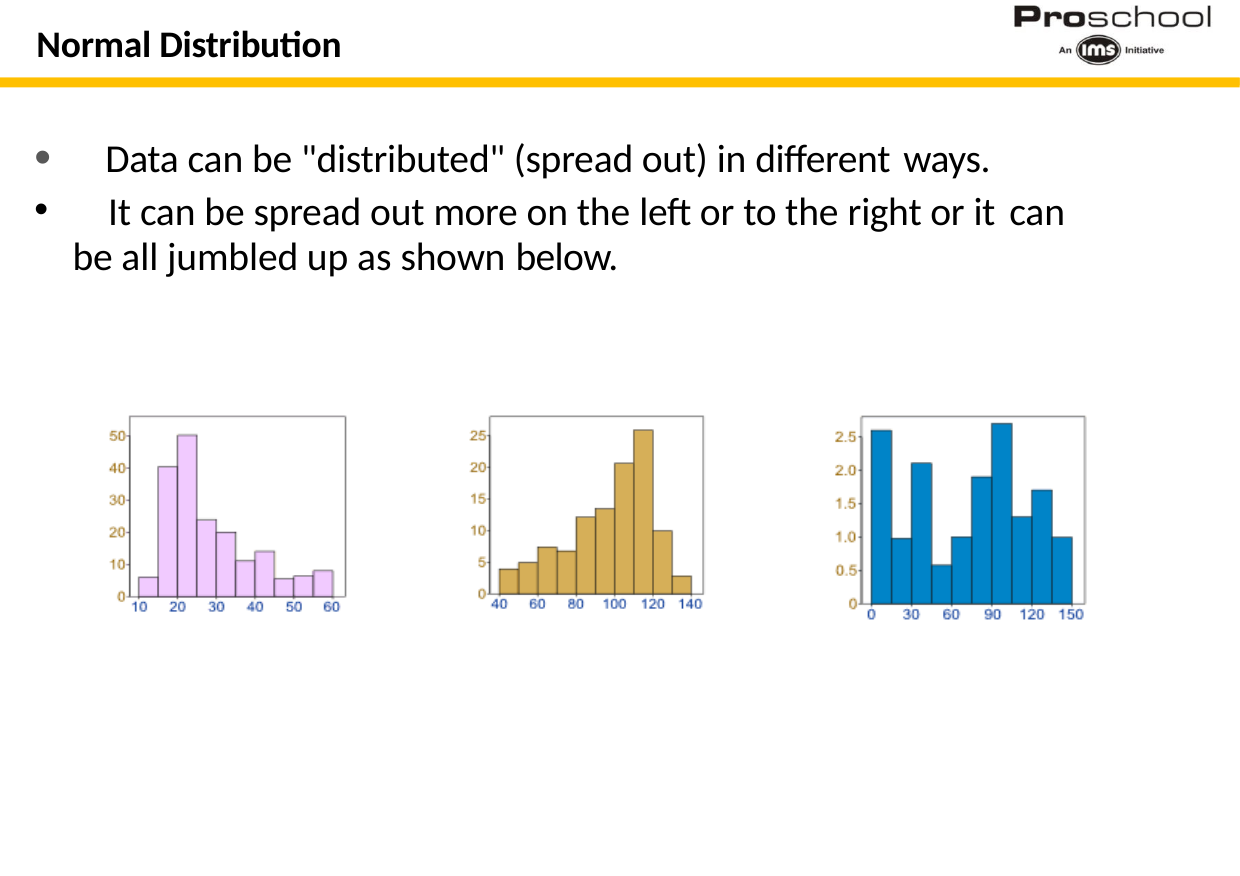

Normal Distribution

Data can be "distributed" (spread out) in different ways.
It can be spread out more on the left or to the right or it can
be all jumbled up as shown below.